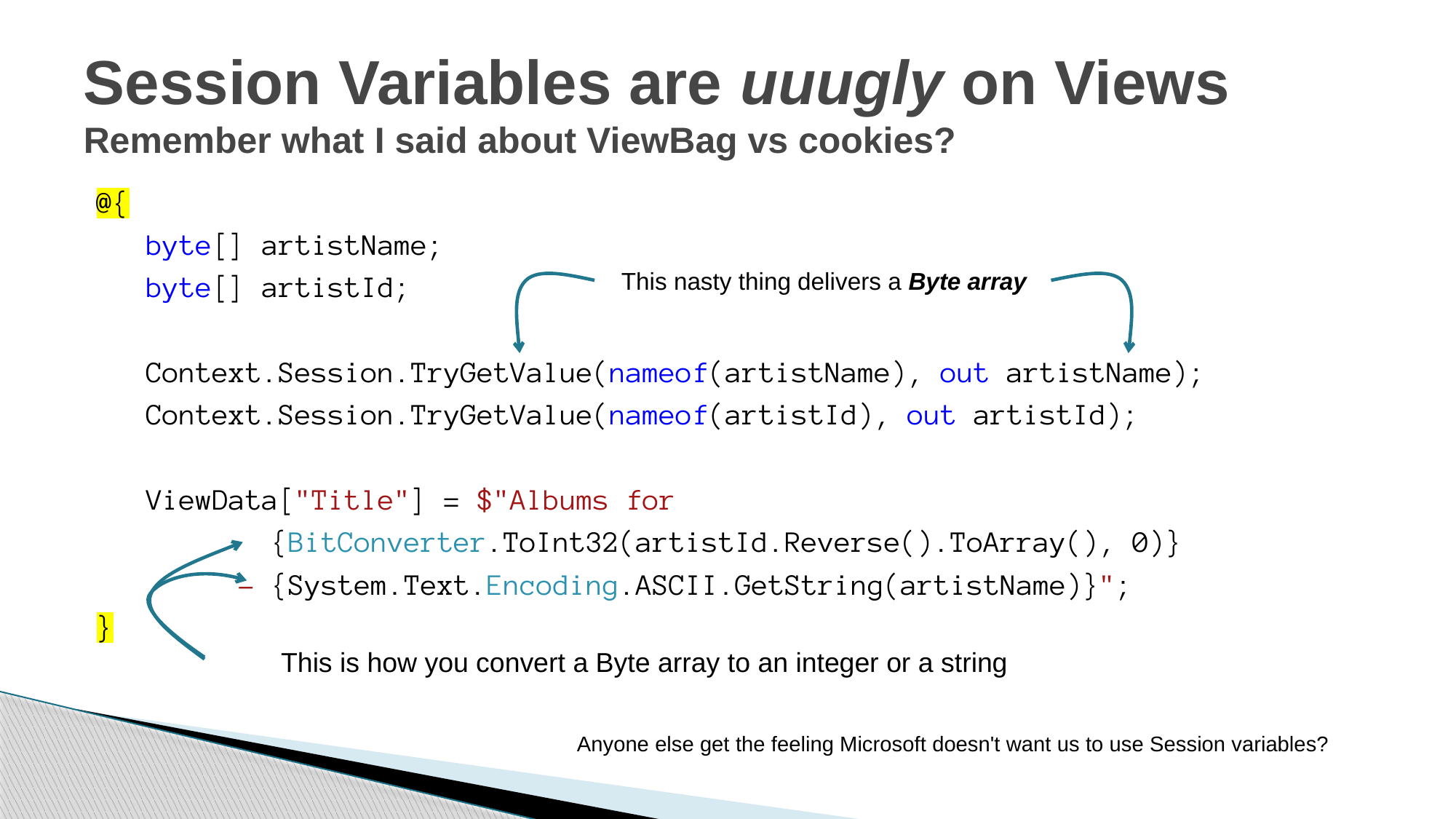

# Session Variables are uuugly on Views Remember what I said about ViewBag vs cookies?
@{
   byte[] artistName;
   byte[] artistId;

   Context.Session.TryGetValue(nameof(artistName), out artistName);
   Context.Session.TryGetValue(nameof(artistId), out artistId);

   ViewData["Title"] = $"Albums for
	    {BitConverter.ToInt32(artistId.Reverse().ToArray(), 0)}
	  - {System.Text.Encoding.ASCII.GetString(artistName)}";
}
This nasty thing delivers a Byte array

This is how you convert a Byte array to an integer or a string
Anyone else get the feeling Microsoft doesn't want us to use Session variables?